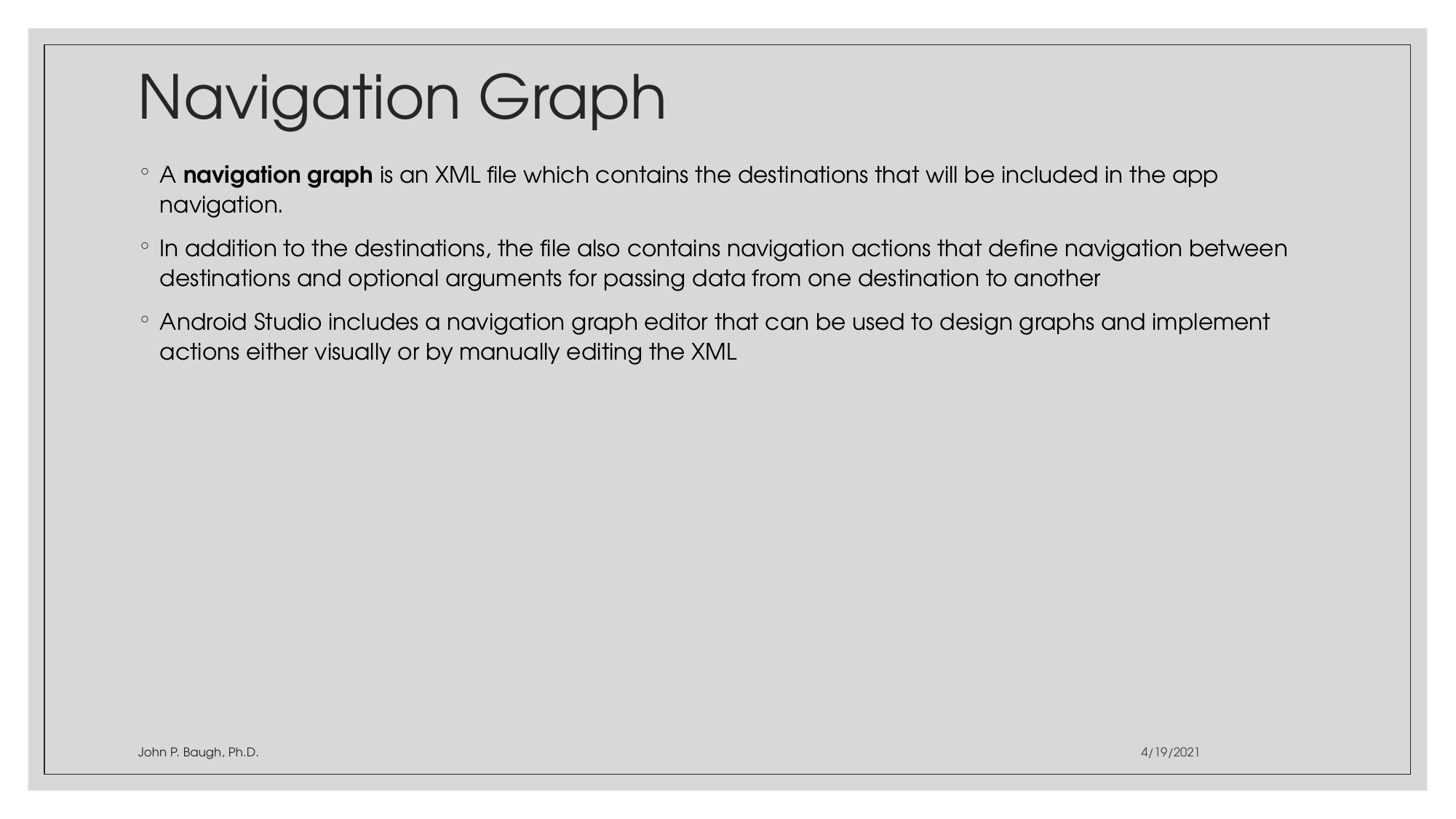

# Navigation Graph
A navigation graph is an XML file which contains the destinations that will be included in the app navigation.
In addition to the destinations, the file also contains navigation actions that define navigation between destinations and optional arguments for passing data from one destination to another
Android Studio includes a navigation graph editor that can be used to design graphs and implement actions either visually or by manually editing the XML
John P. Baugh, Ph.D.
4/19/2021